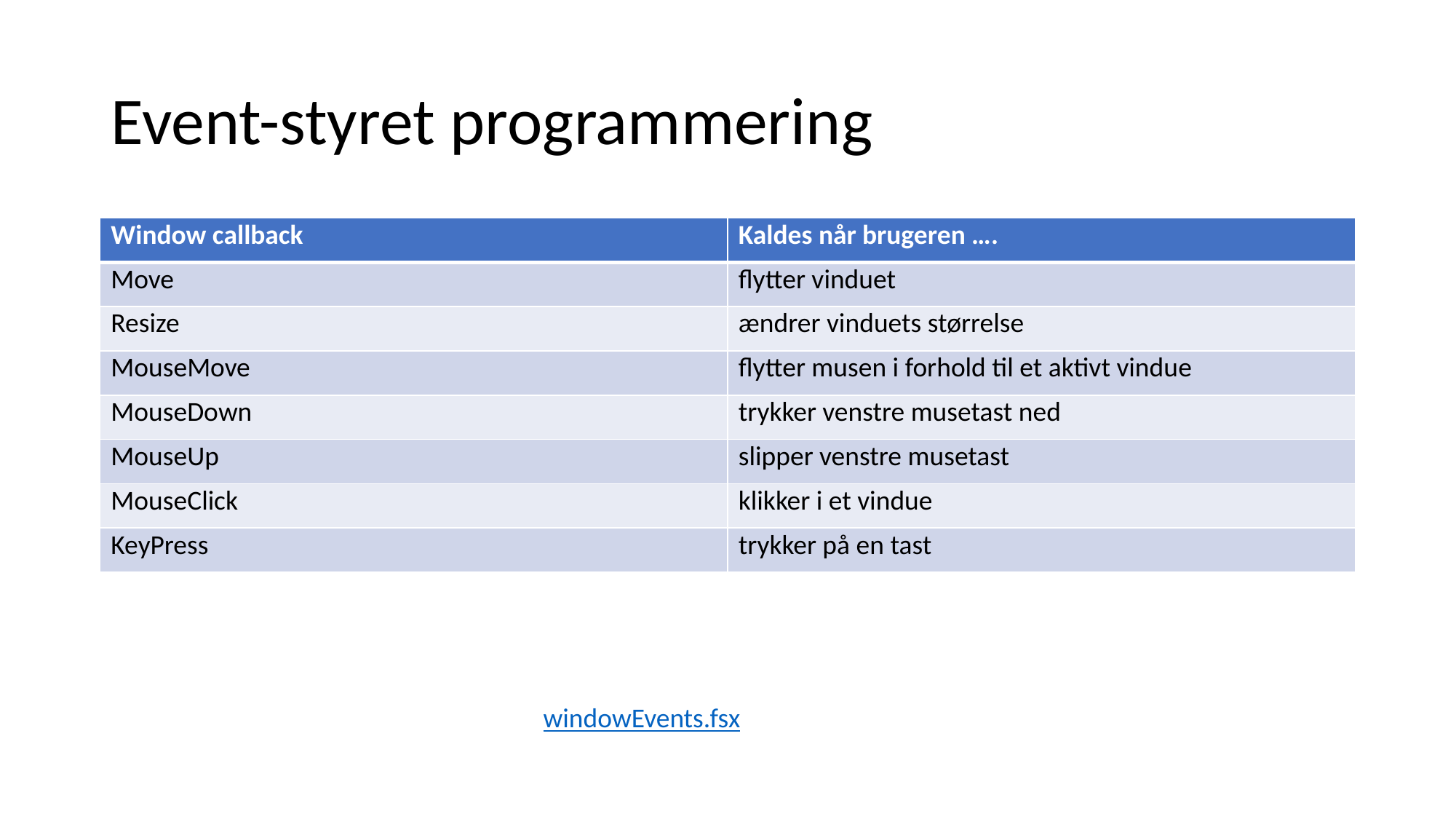

# Event-styret programmering
| Window callback | Kaldes når brugeren …. |
| --- | --- |
| Move | flytter vinduet |
| Resize | ændrer vinduets størrelse |
| MouseMove | flytter musen i forhold til et aktivt vindue |
| MouseDown | trykker venstre musetast ned |
| MouseUp | slipper venstre musetast |
| MouseClick | klikker i et vindue |
| KeyPress | trykker på en tast |
windowEvents.fsx